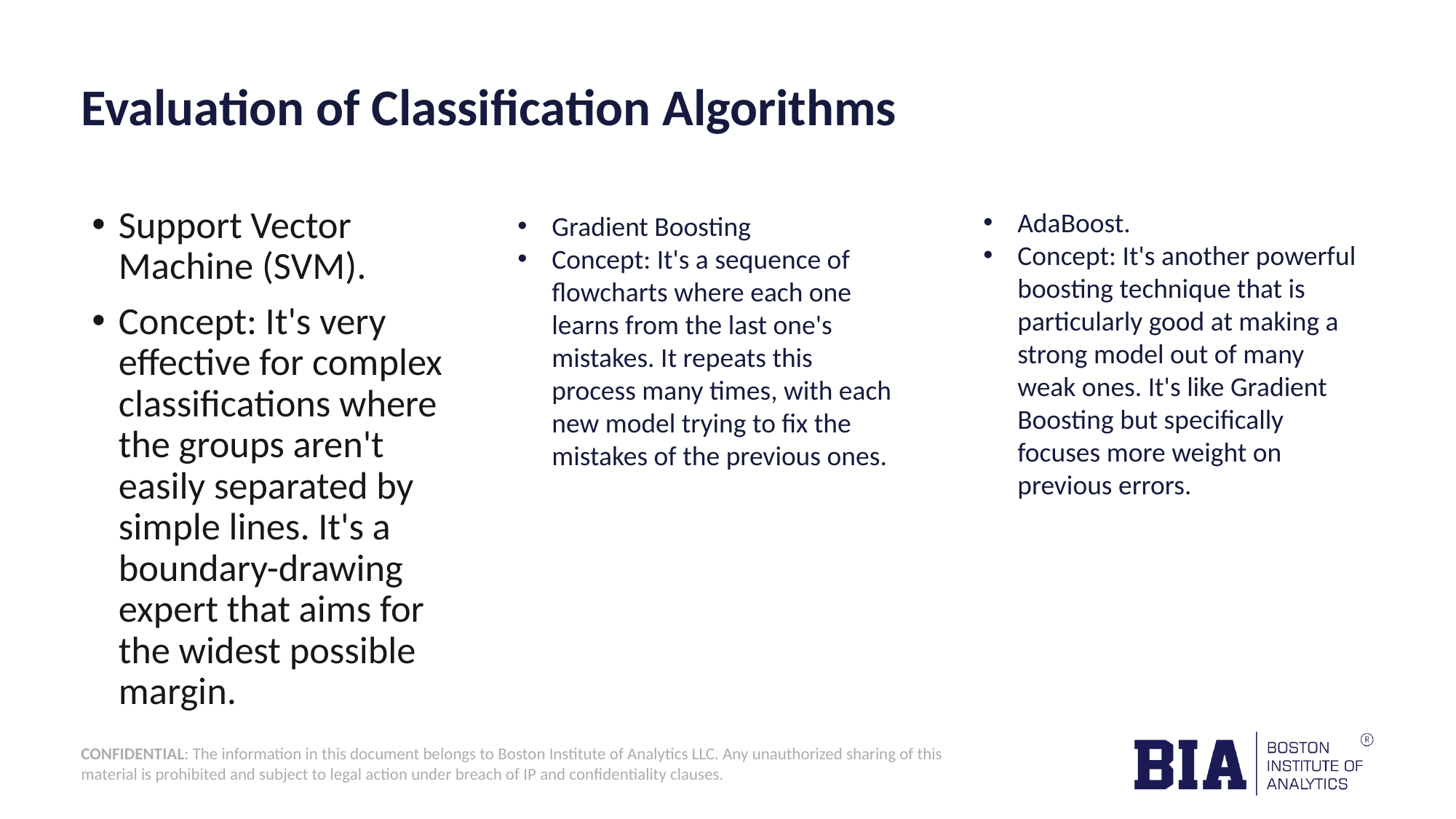

# Evaluation of Classification Algorithms
Support Vector Machine (SVM).
Concept: It's very effective for complex classifications where the groups aren't easily separated by simple lines. It's a boundary-drawing expert that aims for the widest possible margin.

AdaBoost.
Concept: It's another powerful boosting technique that is particularly good at making a strong model out of many weak ones. It's like Gradient Boosting but specifically focuses more weight on previous errors.

Gradient Boosting
Concept: It's a sequence of flowcharts where each one learns from the last one's mistakes. It repeats this process many times, with each new model trying to fix the mistakes of the previous ones.